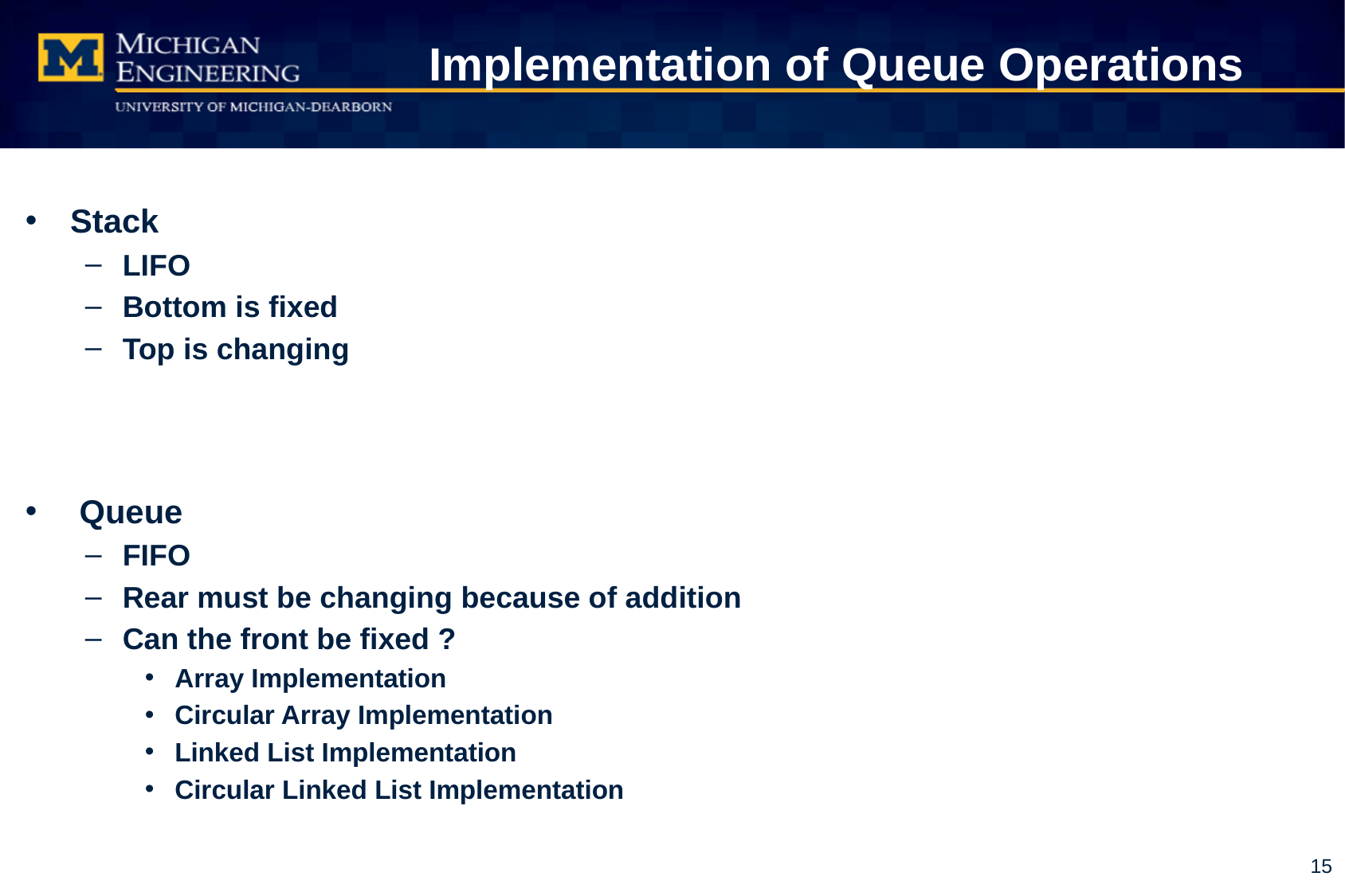

# Implementation of Queue Operations
Stack
LIFO
Bottom is fixed
Top is changing

 Queue
FIFO
Rear must be changing because of addition
Can the front be fixed ?
Array Implementation
Circular Array Implementation
Linked List Implementation
Circular Linked List Implementation

15